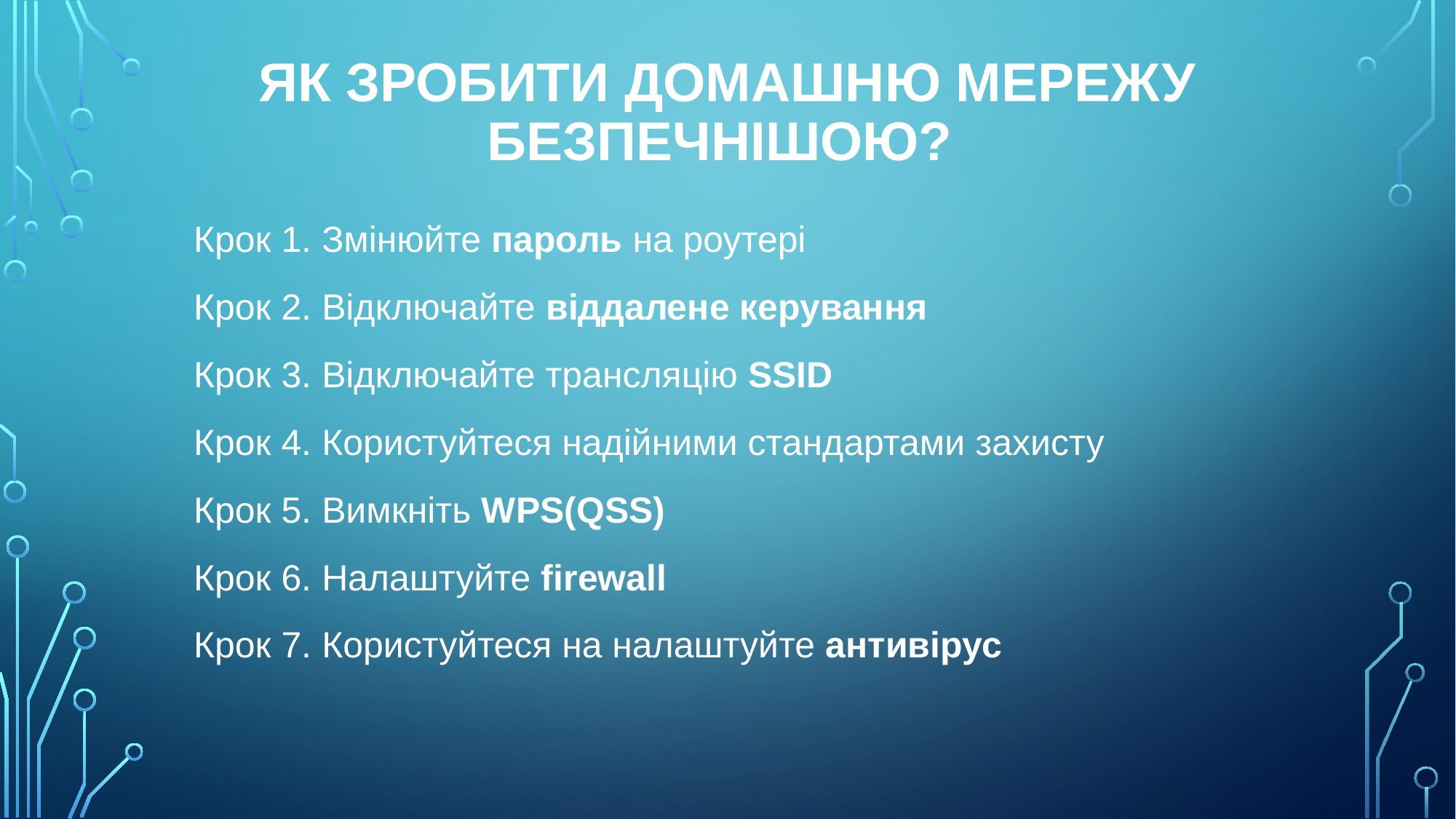

# ЯК ЗРОБИТИ ДОМАШНЮ МЕРЕЖУ БЕЗПЕЧНІШОЮ?
Крок 1. Змінюйте пароль на роутері
Крок 2. Відключайте віддалене керування
Крок 3. Відключайте трансляцію SSID
Крок 4. Користуйтеся надійними стандартами захисту
Крок 5. Вимкніть WPS(QSS)
Крок 6. Налаштуйте firewall
Крок 7. Користуйтеся на налаштуйте антивірус